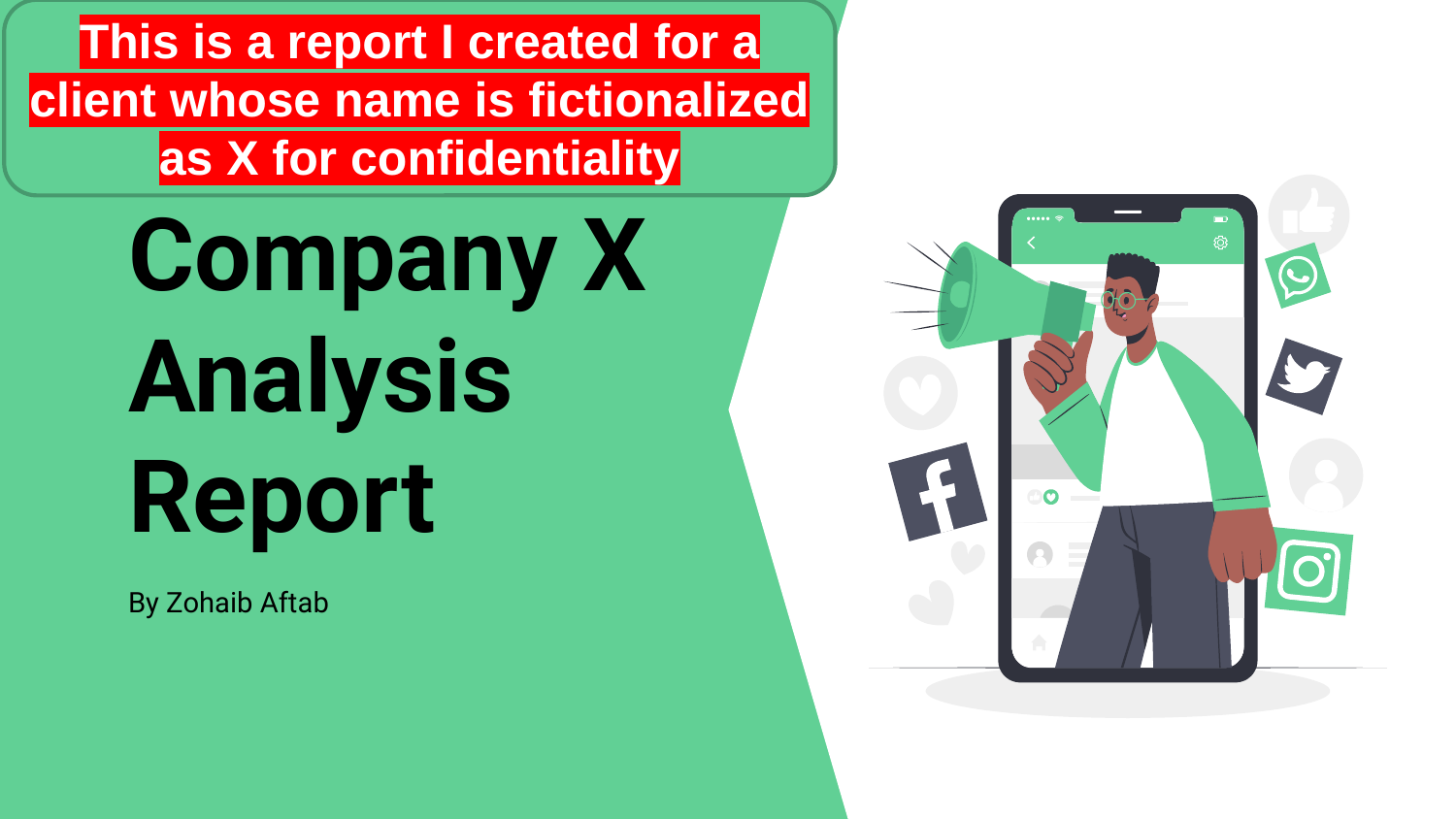

This is a report I created for a client whose name is fictionalized as X for confidentiality
# Company X Analysis Report

By Zohaib Aftab